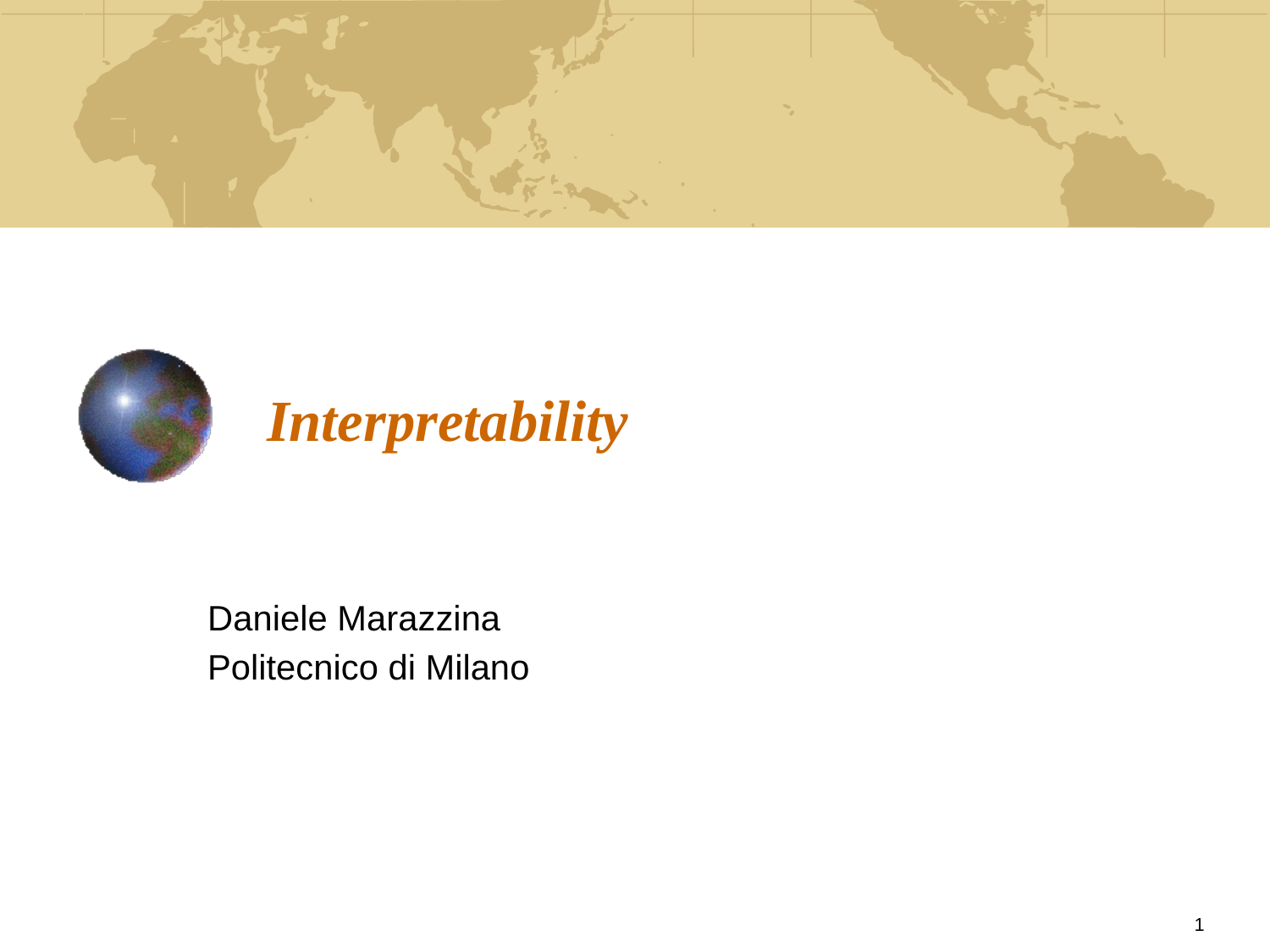

# Interpretability
Daniele Marazzina
Politecnico di Milano
1